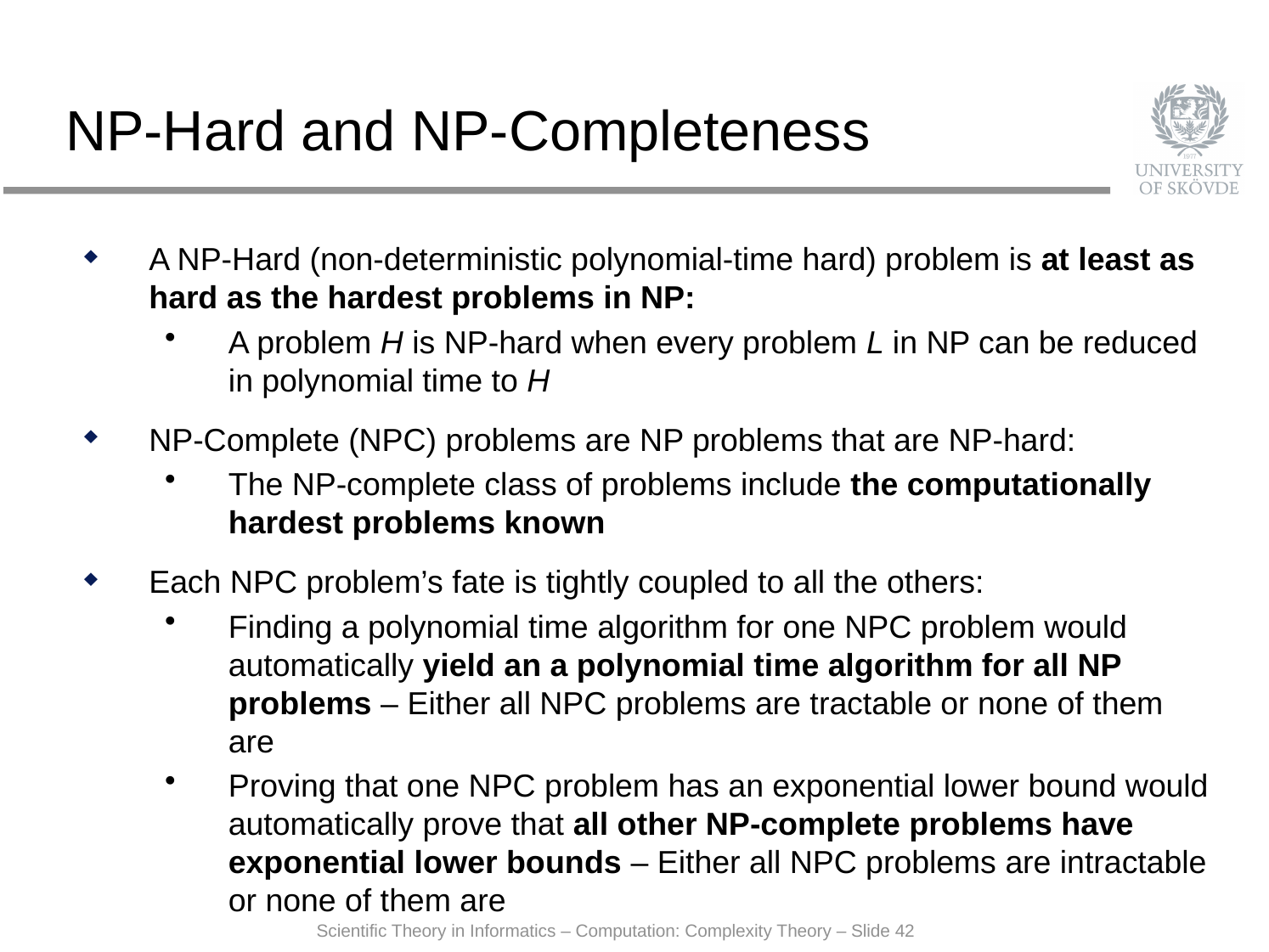

# NP-Hard and NP-Completeness
A NP-Hard (non-deterministic polynomial-time hard) problem is at least as hard as the hardest problems in NP:
A problem H is NP-hard when every problem L in NP can be reduced in polynomial time to H
NP-Complete (NPC) problems are NP problems that are NP-hard:
The NP-complete class of problems include the computationally hardest problems known
Each NPC problem’s fate is tightly coupled to all the others:
Finding a polynomial time algorithm for one NPC problem would automatically yield an a polynomial time algorithm for all NP problems – Either all NPC problems are tractable or none of them are
Proving that one NPC problem has an exponential lower bound would automatically prove that all other NP-complete problems have exponential lower bounds – Either all NPC problems are intractable or none of them are